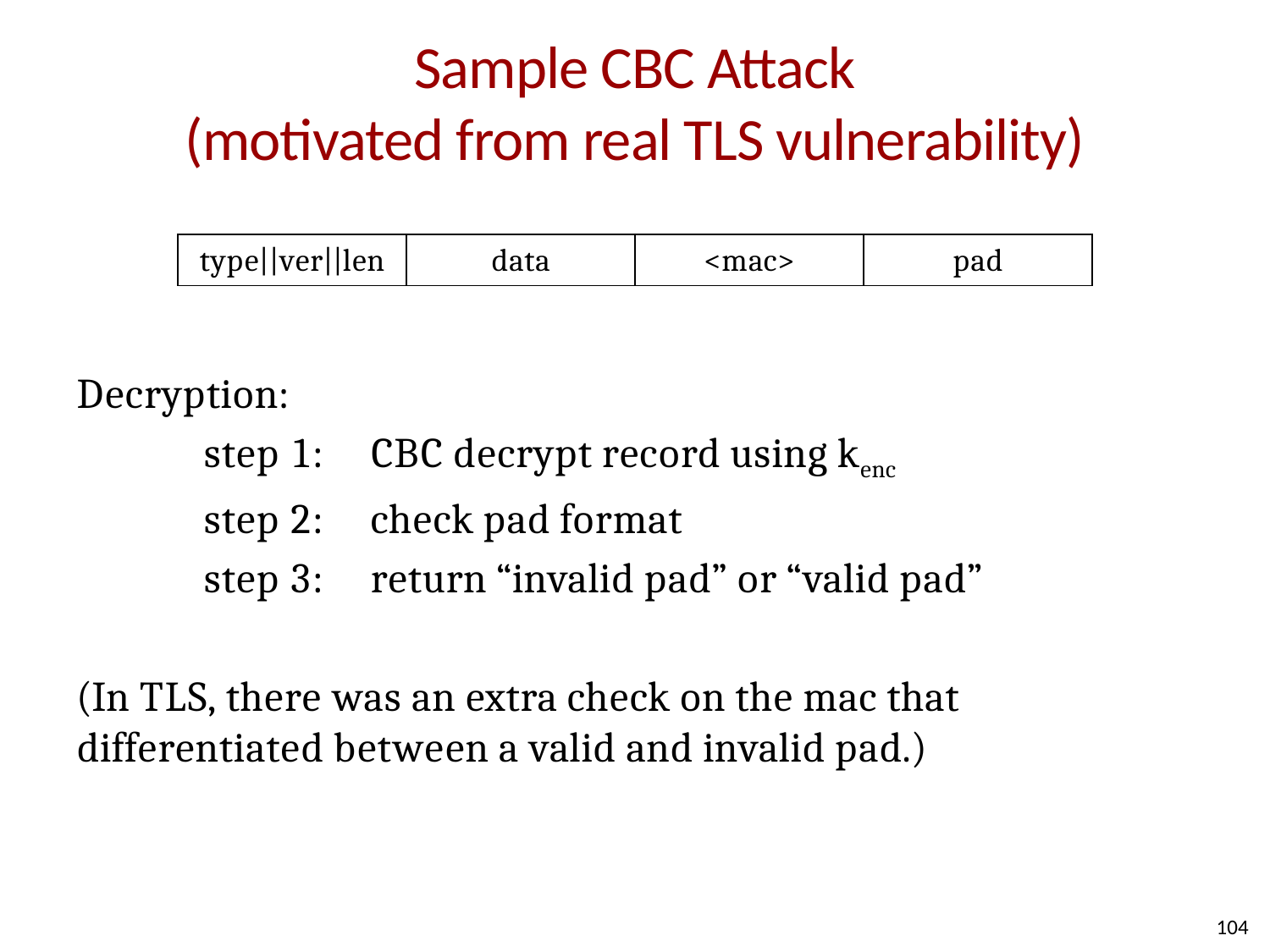

# Sample CBC Attack (motivated from real TLS vulnerability)
| type||ver||len | data | <mac> | pad |
| --- | --- | --- | --- |
Decryption:
	step 1:     CBC decrypt record using kenc
	step 2:     check pad format
	step 3:     return “invalid pad” or “valid pad”

(In TLS, there was an extra check on the mac that differentiated between a valid and invalid pad.)
104